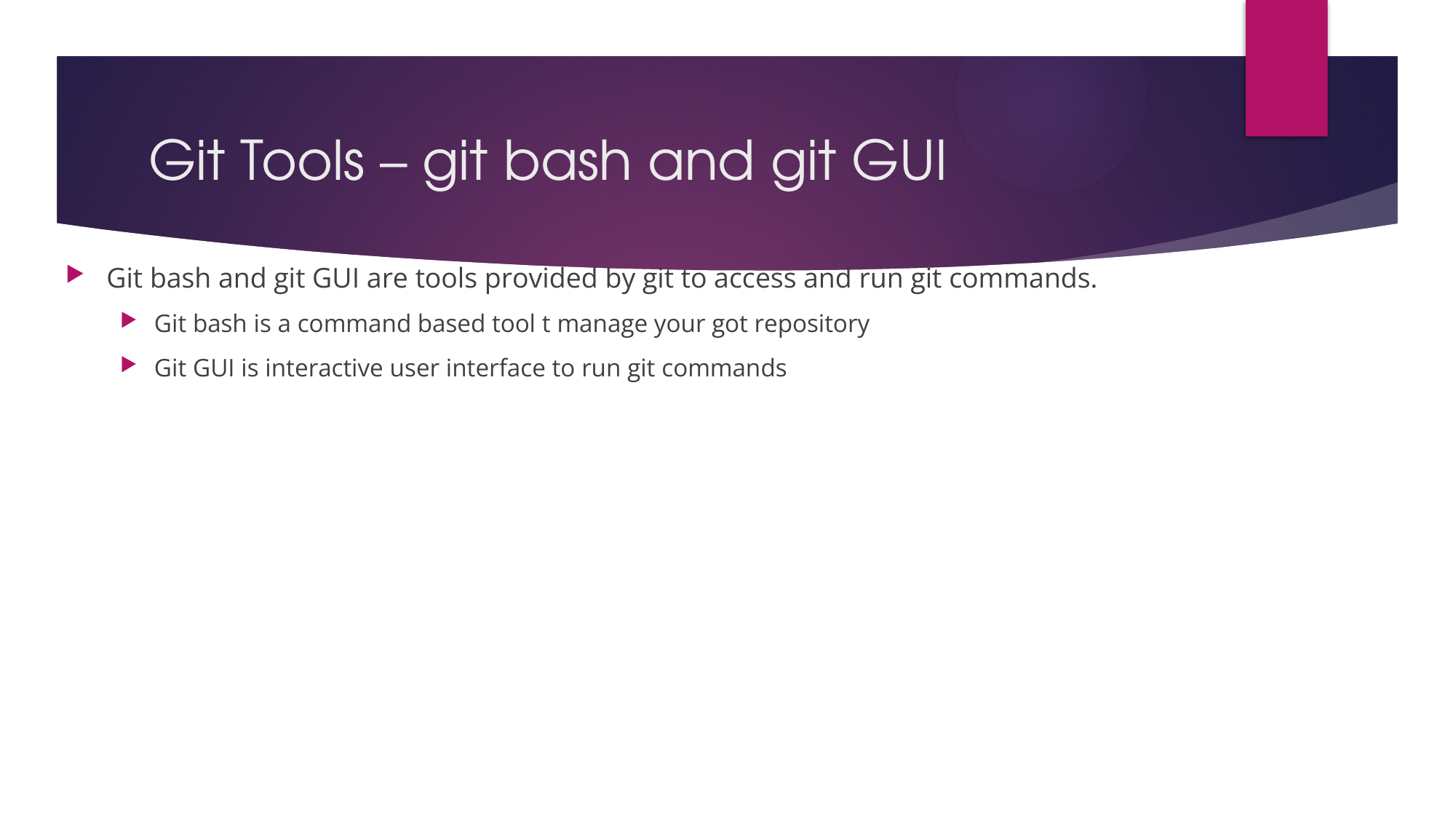

# Git Tools – git bash and git GUI
Git bash and git GUI are tools provided by git to access and run git commands.
Git bash is a command based tool t manage your got repository
Git GUI is interactive user interface to run git commands